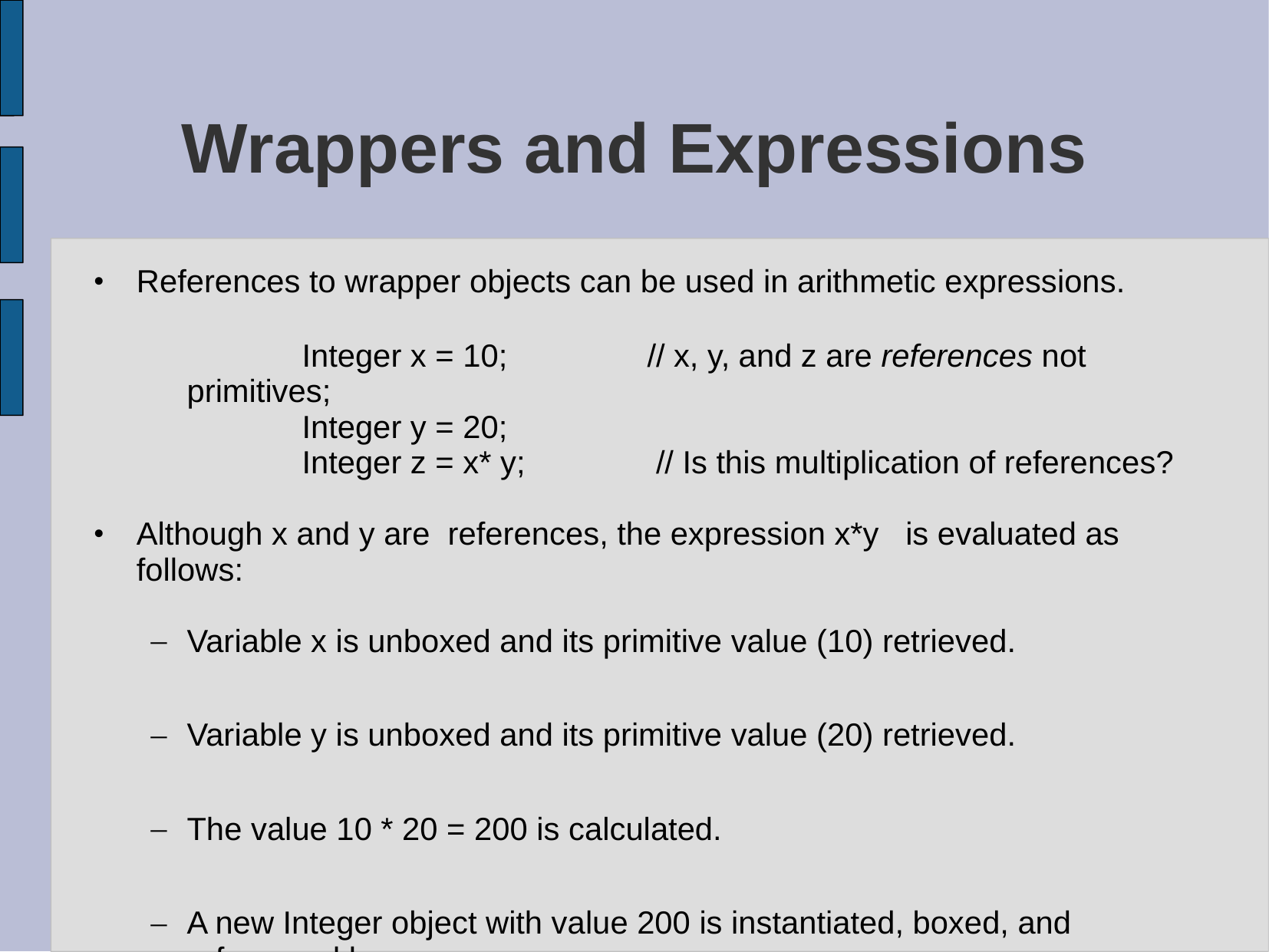

# Wrappers and Expressions
References to wrapper objects can be used in arithmetic expressions.
		Integer x = 10;  		// x, y, and z are references not primitives;
		Integer y = 20;
		Integer z = x* y; 	 // Is this multiplication of references?
Although x and y are  references, the expression x*y   is evaluated as follows:

Variable x is unboxed and its primitive value (10) retrieved.

Variable y is unboxed and its primitive value (20) retrieved.

The value 10 * 20 = 200 is calculated.

A new Integer object with value 200 is instantiated, boxed, and referenced by z.